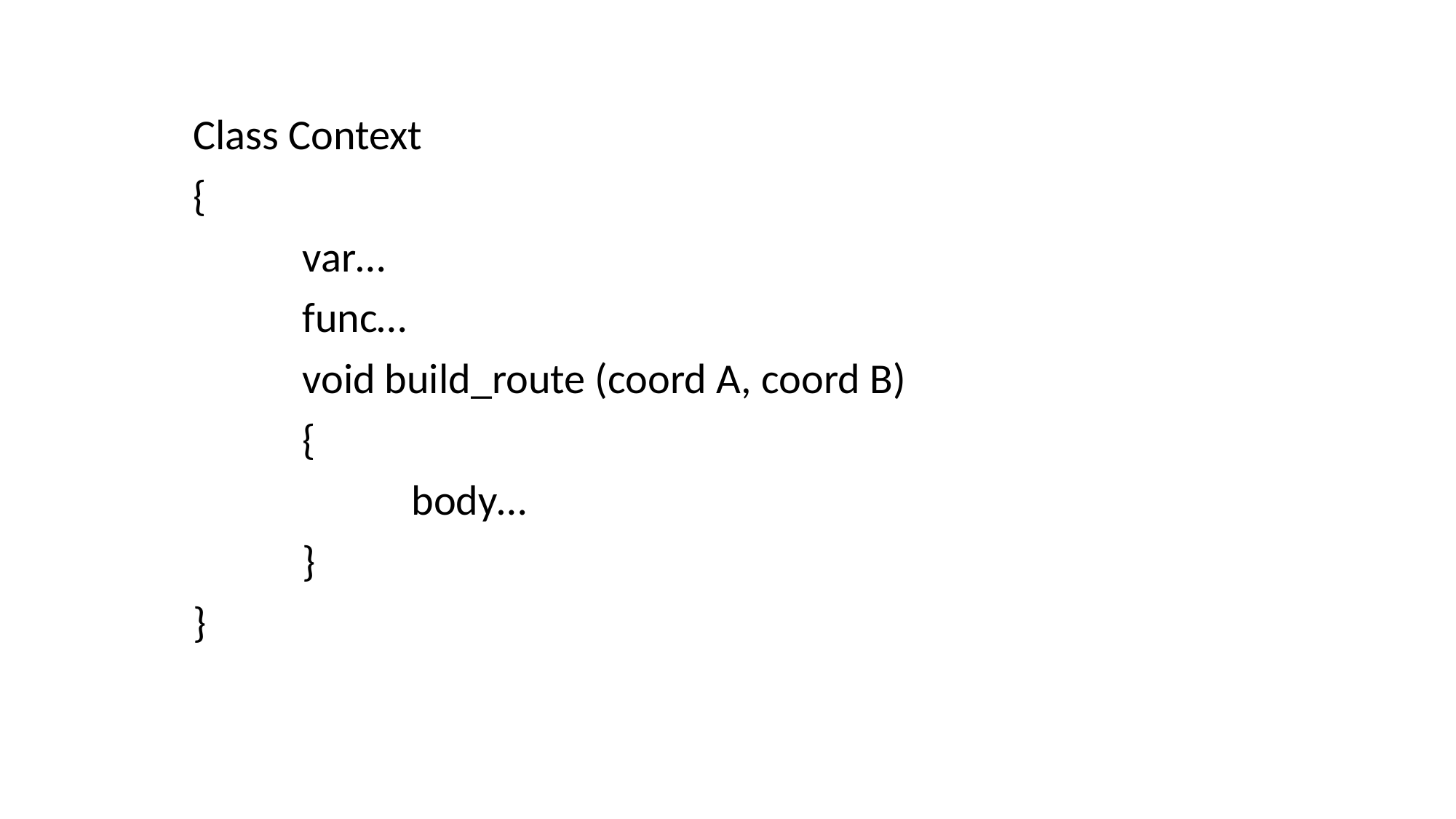

Class Context
{
	var…
	func…
	void build_route (coord A, coord B)
	{
		body…
	}
}